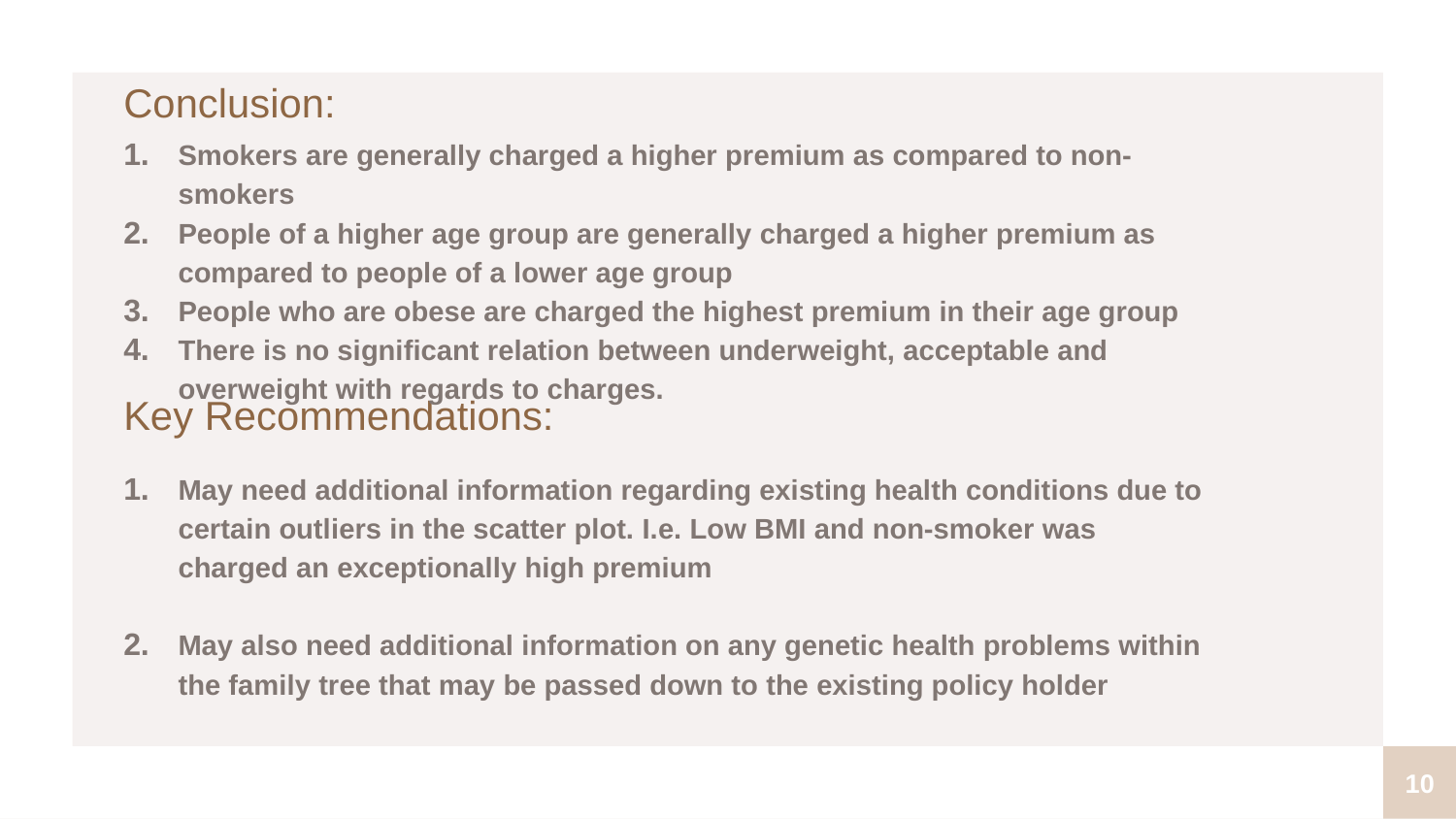

Conclusion:
Smokers are generally charged a higher premium as compared to non-smokers
People of a higher age group are generally charged a higher premium as compared to people of a lower age group
People who are obese are charged the highest premium in their age group
There is no significant relation between underweight, acceptable and overweight with regards to charges.
Key Recommendations:
May need additional information regarding existing health conditions due to certain outliers in the scatter plot. I.e. Low BMI and non-smoker was charged an exceptionally high premium

May also need additional information on any genetic health problems within the family tree that may be passed down to the existing policy holder

10